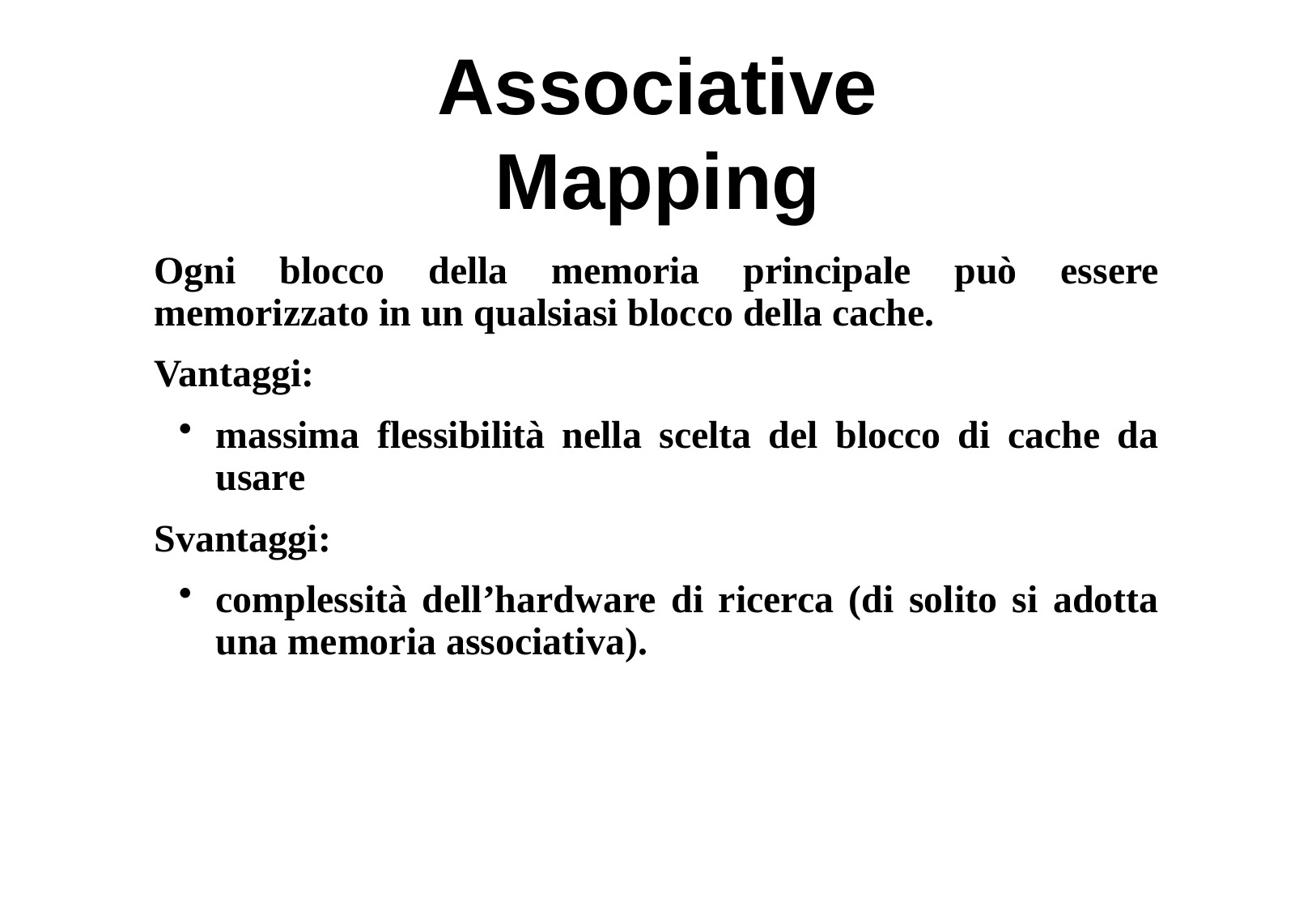

# Associative Mapping
Ogni blocco della memoria principale può essere memorizzato in un qualsiasi blocco della cache.
Vantaggi:
massima flessibilità nella scelta del blocco di cache da usare
Svantaggi:
complessità dell’hardware di ricerca (di solito si adotta una memoria associativa).